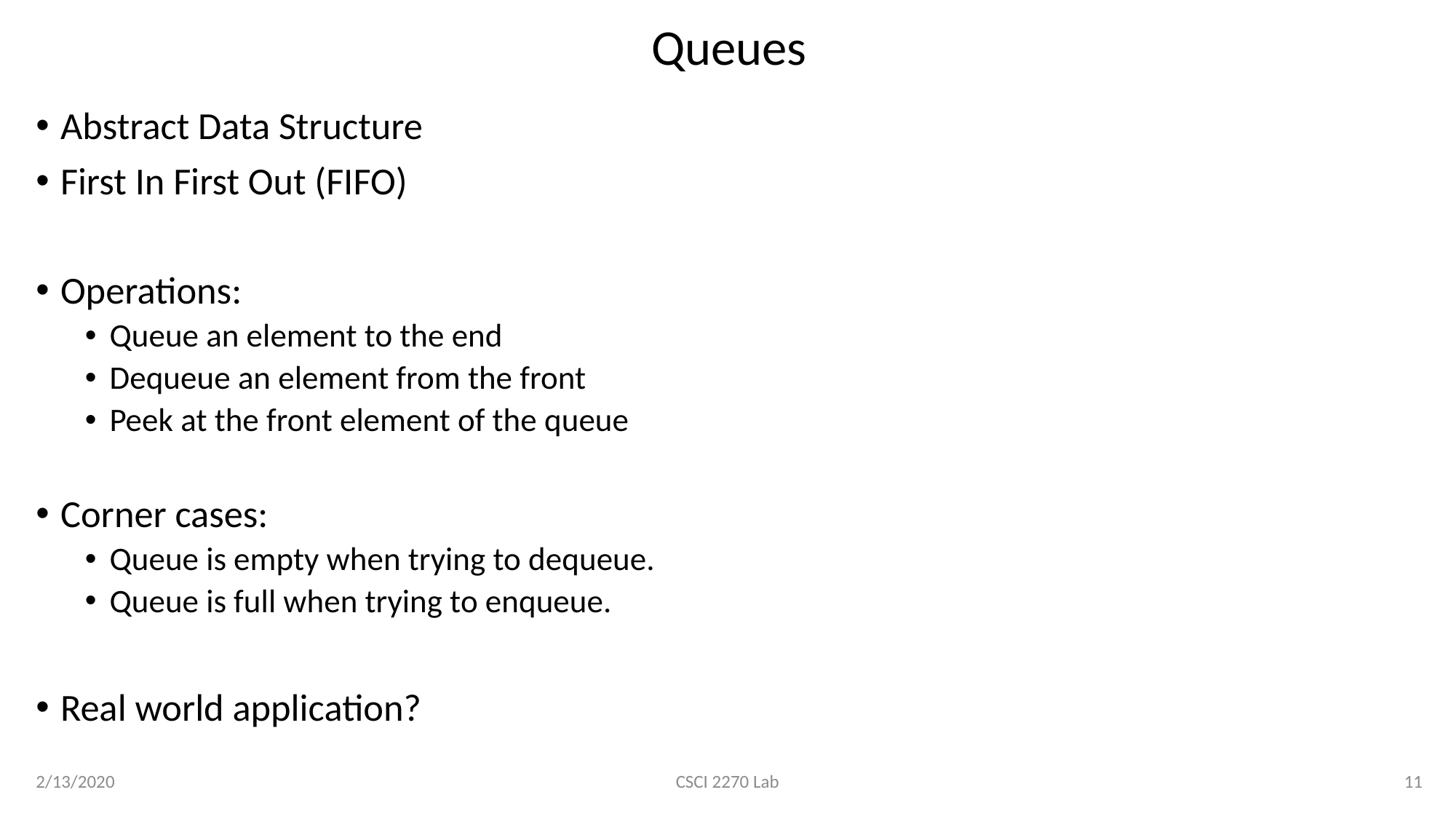

# Queues
Abstract Data Structure
First In First Out (FIFO)

Operations:
Queue an element to the end
Dequeue an element from the front
Peek at the front element of the queue

Corner cases:
Queue is empty when trying to dequeue.
Queue is full when trying to enqueue.

Real world application?
2/13/2020
11
CSCI 2270 Lab